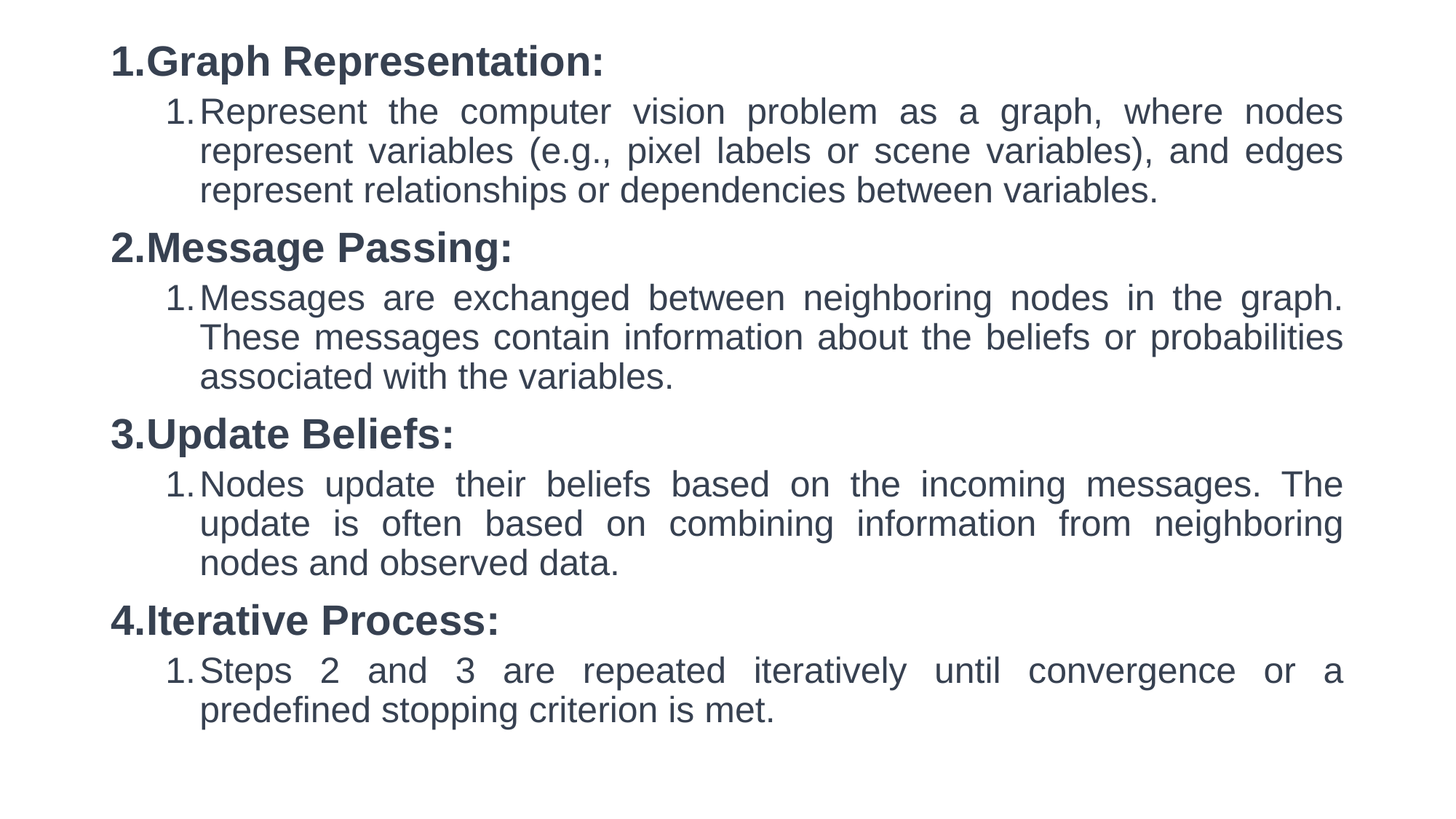

Graph Representation:
Represent the computer vision problem as a graph, where nodes represent variables (e.g., pixel labels or scene variables), and edges represent relationships or dependencies between variables.
Message Passing:
Messages are exchanged between neighboring nodes in the graph. These messages contain information about the beliefs or probabilities associated with the variables.
Update Beliefs:
Nodes update their beliefs based on the incoming messages. The update is often based on combining information from neighboring nodes and observed data.
Iterative Process:
Steps 2 and 3 are repeated iteratively until convergence or a predefined stopping criterion is met.